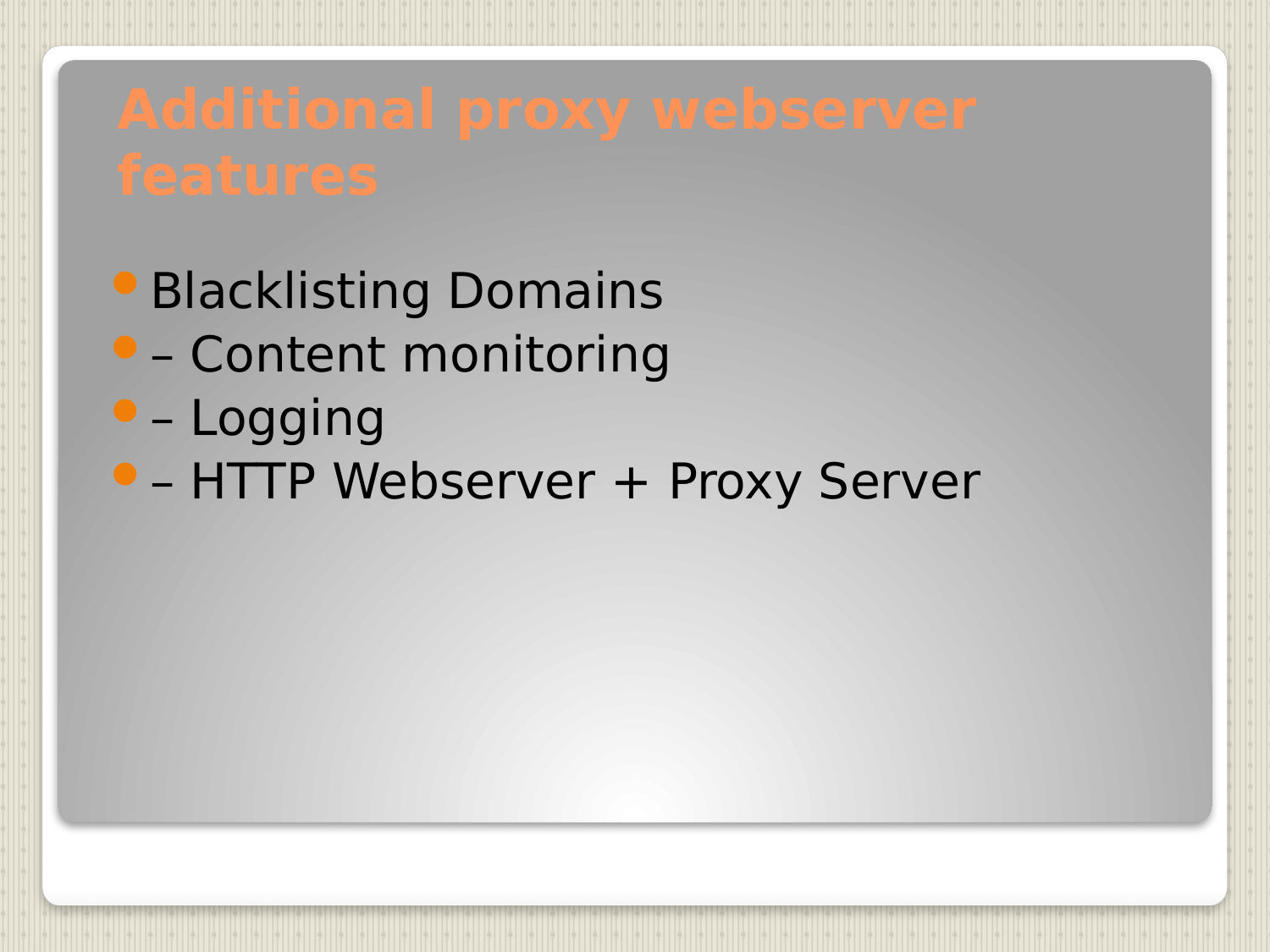

# Additional proxy webserver features
Blacklisting Domains
– Content monitoring
– Logging
– HTTP Webserver + Proxy Server